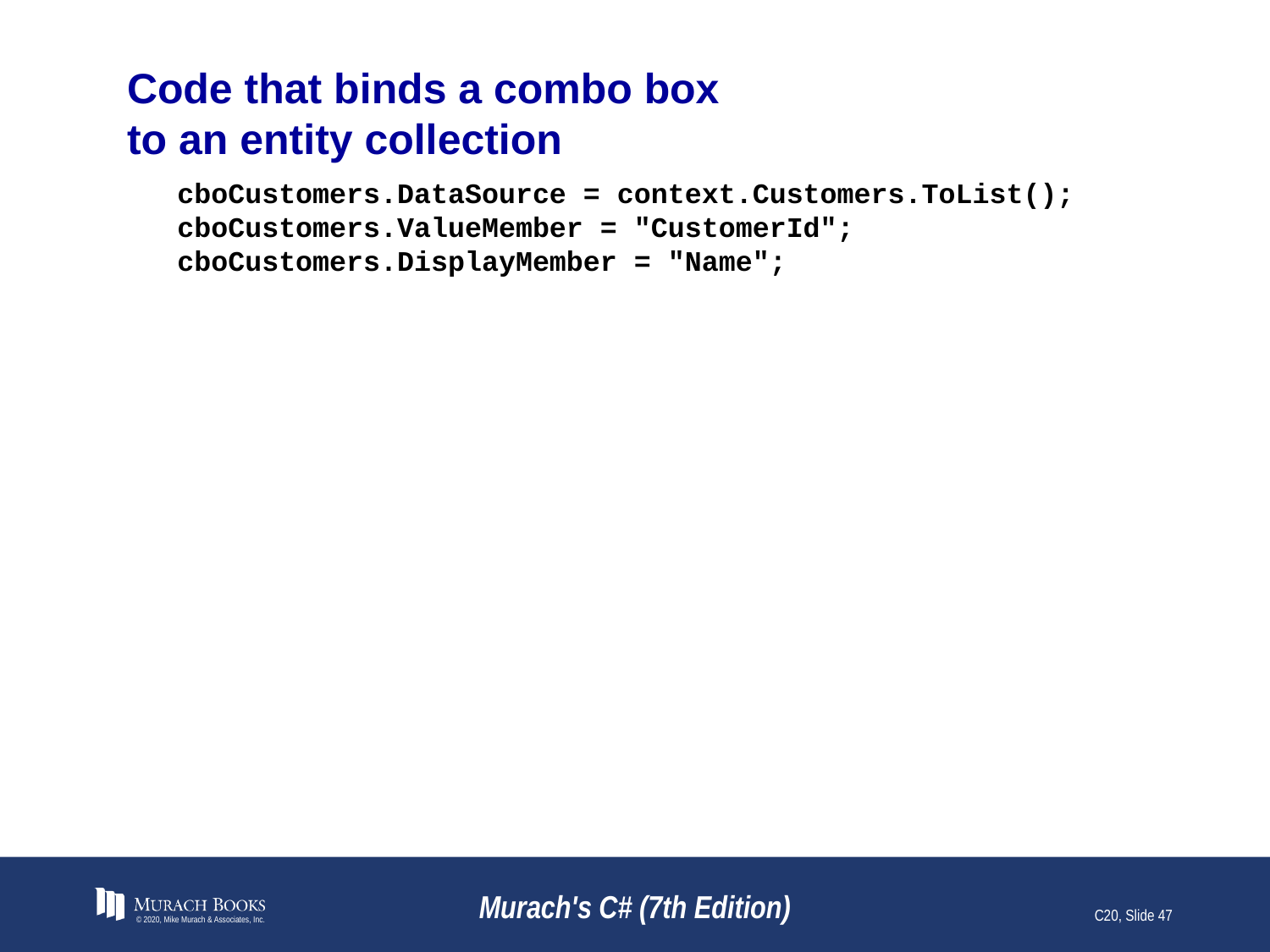

# Code that binds a combo box to an entity collection
cboCustomers.DataSource = context.Customers.ToList();
cboCustomers.ValueMember = "CustomerId";
cboCustomers.DisplayMember = "Name";

© 2020, Mike Murach & Associates, Inc.
Murach's C# (7th Edition)

C20, Slide 47